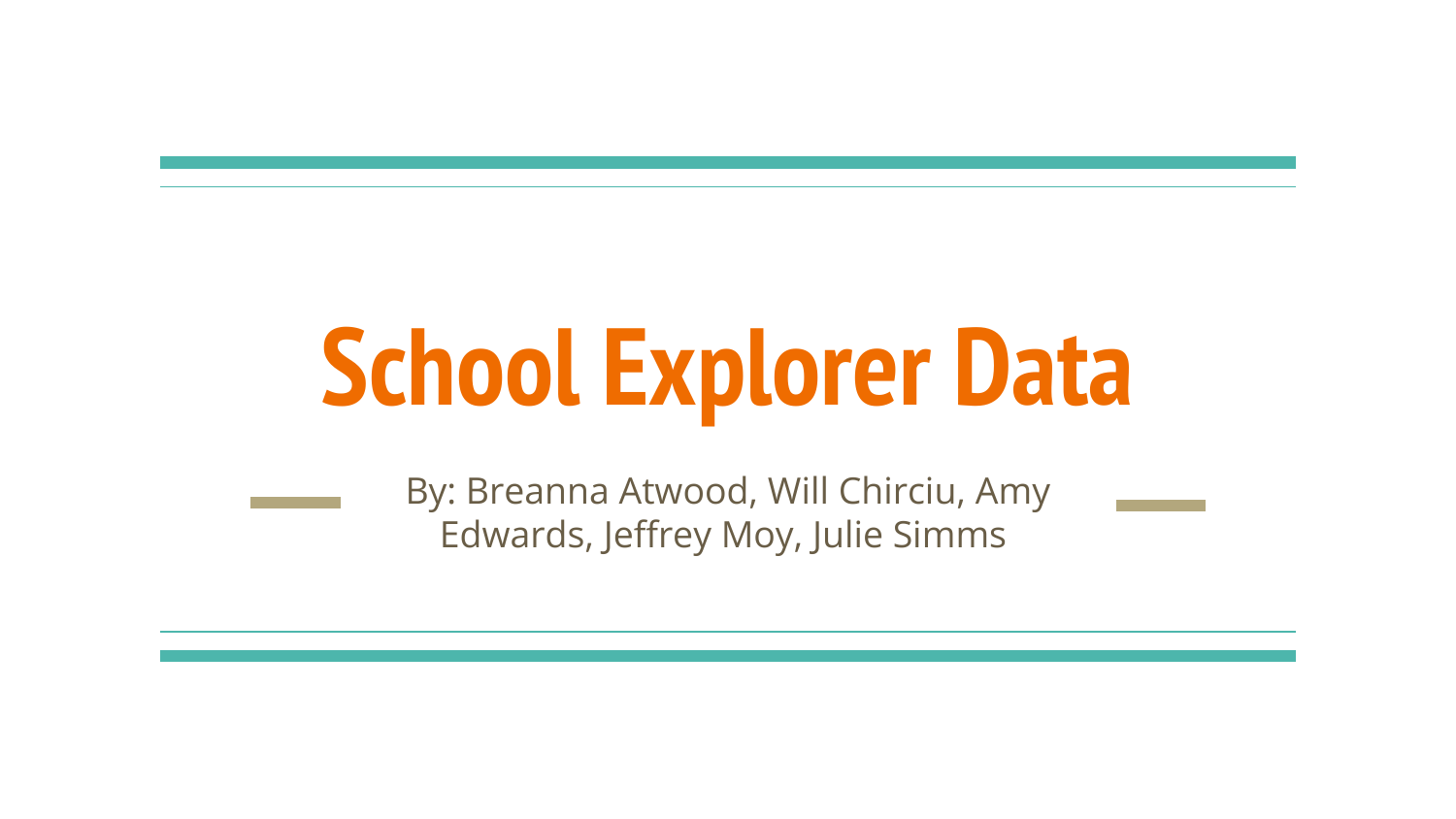

# School Explorer Data
By: Breanna Atwood, Will Chirciu, Amy Edwards, Jeffrey Moy, Julie Simms